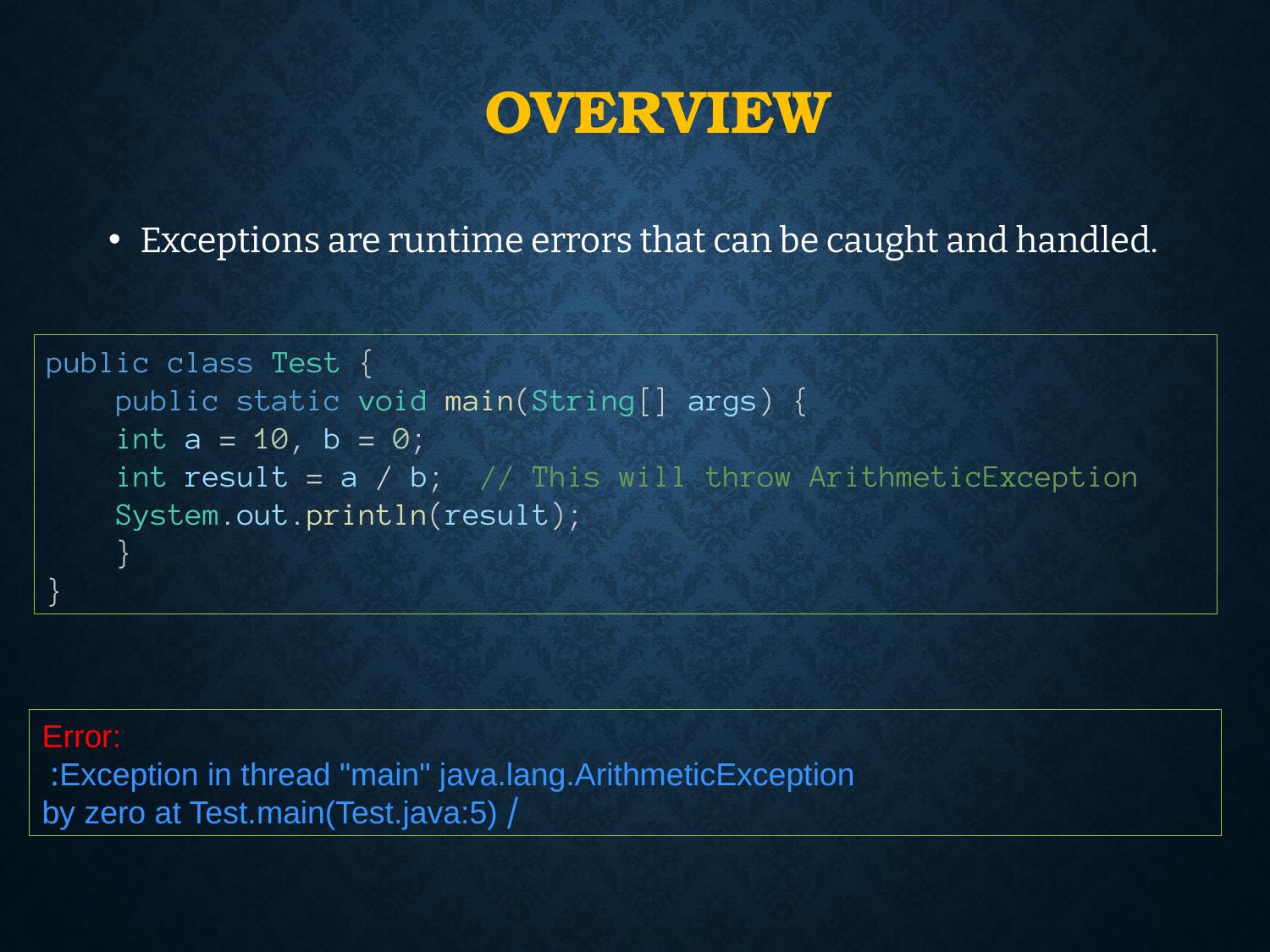

# 🧪Overview
Exceptions are runtime errors that can be caught and handled.
public class Test {
    public static void main(String[] args) {
    int a = 10, b = 0;
    int result = a / b;  // This will throw ArithmeticException
    System.out.println(result);
    }
}
Error:
Exception in thread "main" java.lang.ArithmeticException:
/ by zero at Test.main(Test.java:5)